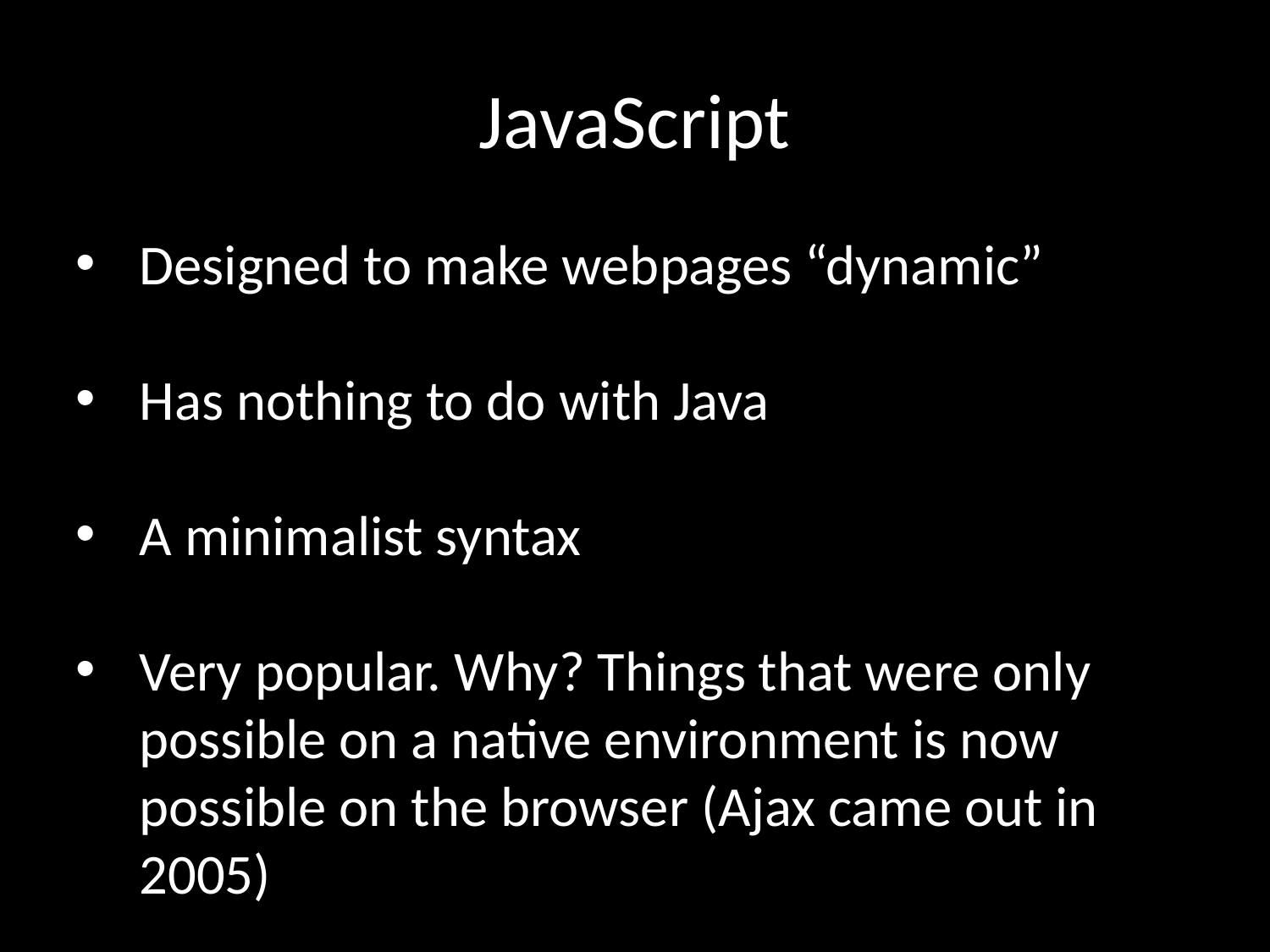

JavaScript
Designed to make webpages “dynamic”

Has nothing to do with Java

A minimalist syntax

Very popular. Why? Things that were only possible on a native environment is now possible on the browser (Ajax came out in 2005)